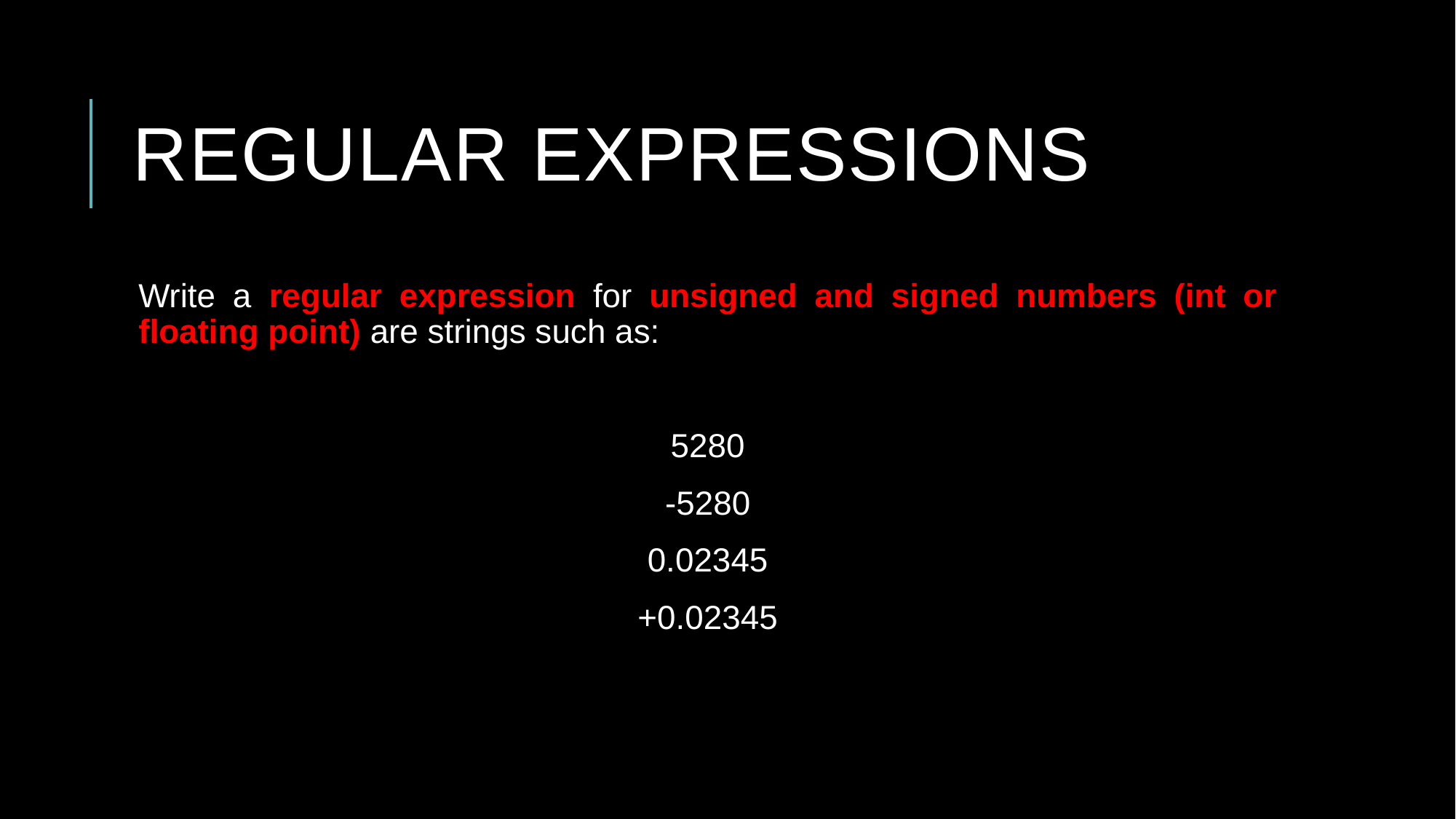

# Regular Expressions
Write a regular expression for unsigned and signed numbers (int or floating point) are strings such as:

5280
-5280
0.02345
+0.02345